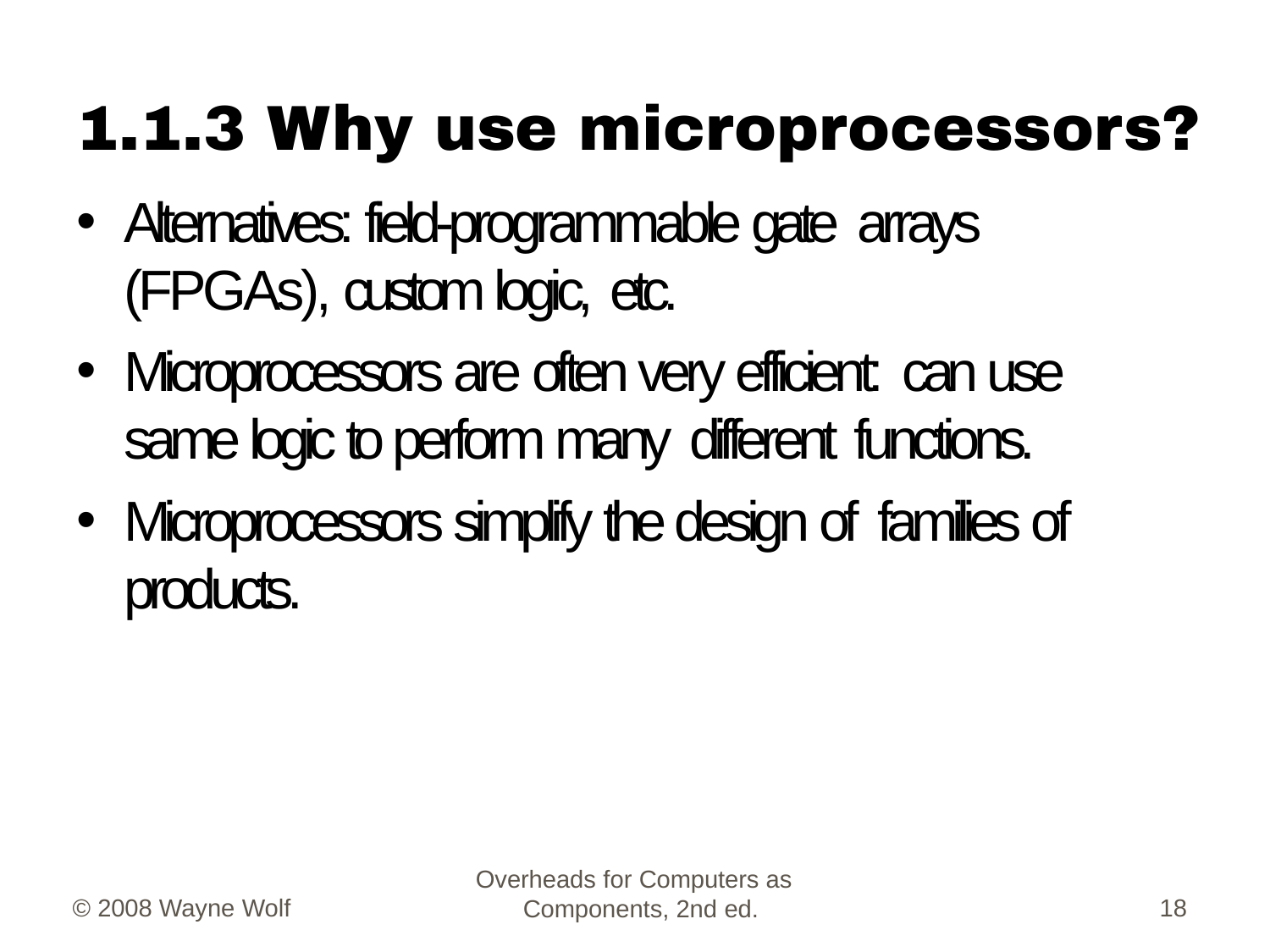

# 1.1.3 Why use microprocessors?
Alternatives: field-programmable gate  arrays (FPGAs), custom logic, etc.
Microprocessors are often very efficient:  can use same logic to perform many  different functions.
Microprocessors simplify the design of  families of products.
Overheads for Computers as  Components, 2nd ed.
© 2008 Wayne Wolf
18